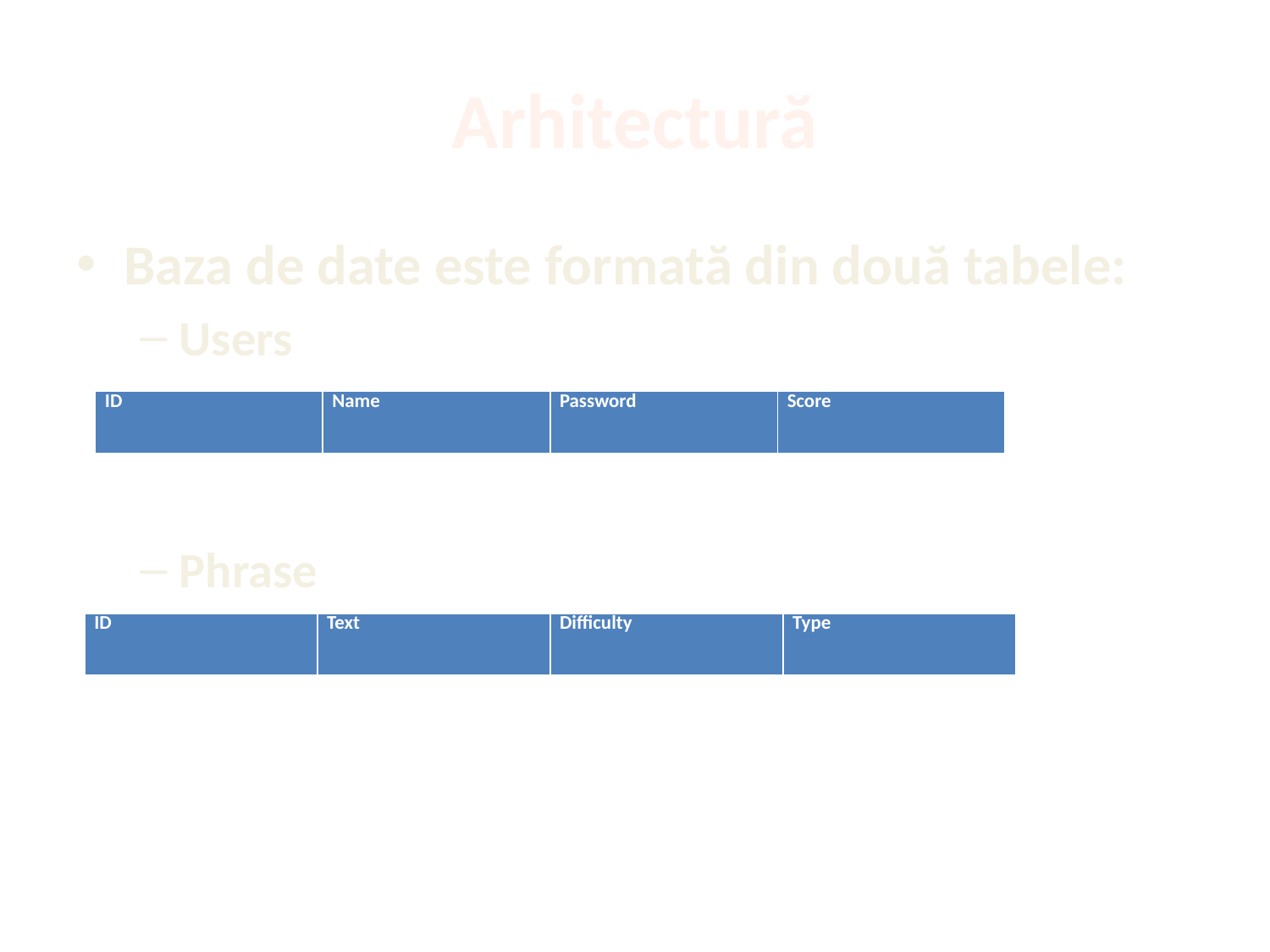

# Arhitectură
Baza de date este formată din două tabele:
Users

Phrase

| ID | Name | Password | Score |
| --- | --- | --- | --- |
| ID | Text | Difficulty | Type |
| --- | --- | --- | --- |